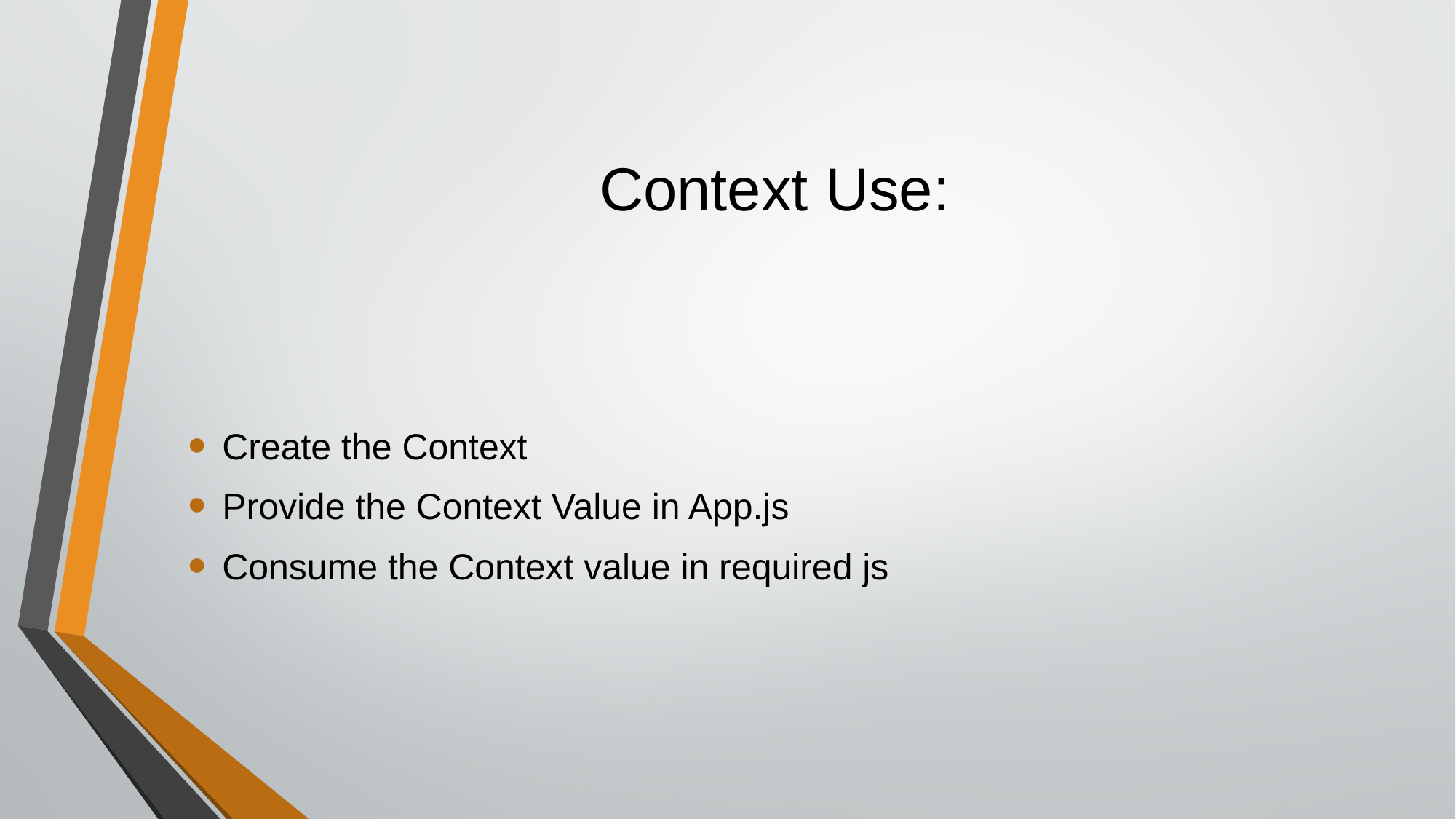

# Context Use:
Create the Context
Provide the Context Value in App.js
Consume the Context value in required js